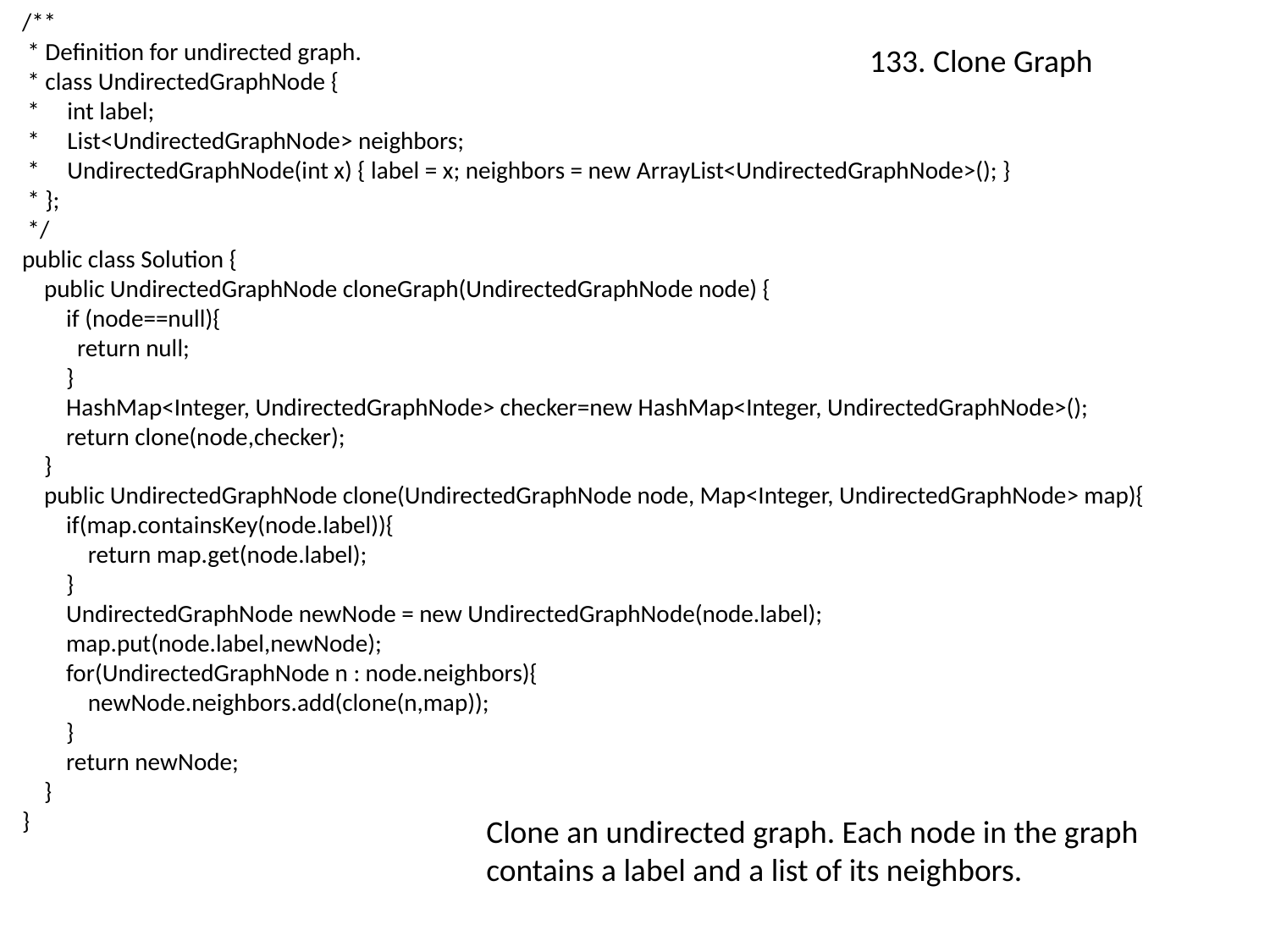

/**
 * Definition for undirected graph.
 * class UndirectedGraphNode {
 *     int label;
 *     List<UndirectedGraphNode> neighbors;
 *     UndirectedGraphNode(int x) { label = x; neighbors = new ArrayList<UndirectedGraphNode>(); }
 * };
 */
public class Solution {
    public UndirectedGraphNode cloneGraph(UndirectedGraphNode node) {
        if (node==null){
          return null;
        }
        HashMap<Integer, UndirectedGraphNode> checker=new HashMap<Integer, UndirectedGraphNode>();
        return clone(node,checker);
    }
    public UndirectedGraphNode clone(UndirectedGraphNode node, Map<Integer, UndirectedGraphNode> map){
        if(map.containsKey(node.label)){
            return map.get(node.label);
        }
        UndirectedGraphNode newNode = new UndirectedGraphNode(node.label);
        map.put(node.label,newNode);
        for(UndirectedGraphNode n : node.neighbors){
            newNode.neighbors.add(clone(n,map));
        }
        return newNode;
    }
}
133. Clone Graph
Clone an undirected graph. Each node in the graph contains a label and a list of its neighbors.